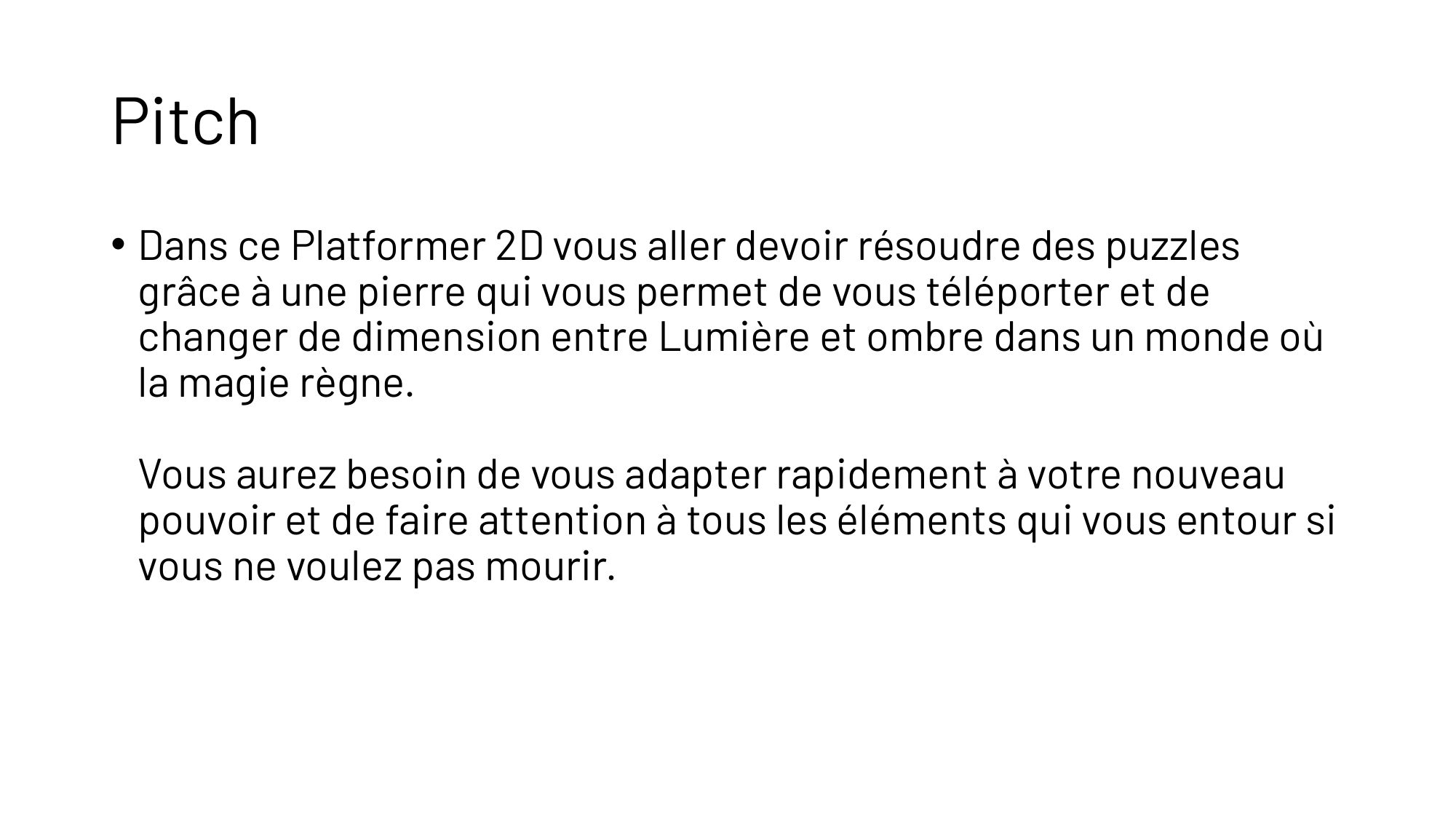

# Pitch
Dans ce Platformer 2D vous aller devoir résoudre des puzzles grâce à une pierre qui vous permet de vous téléporter et de changer de dimension entre Lumière et ombre dans un monde où la magie règne.
Vous aurez besoin de vous adapter rapidement à votre nouveau pouvoir et de faire attention à tous les éléments qui vous entour si vous ne voulez pas mourir.